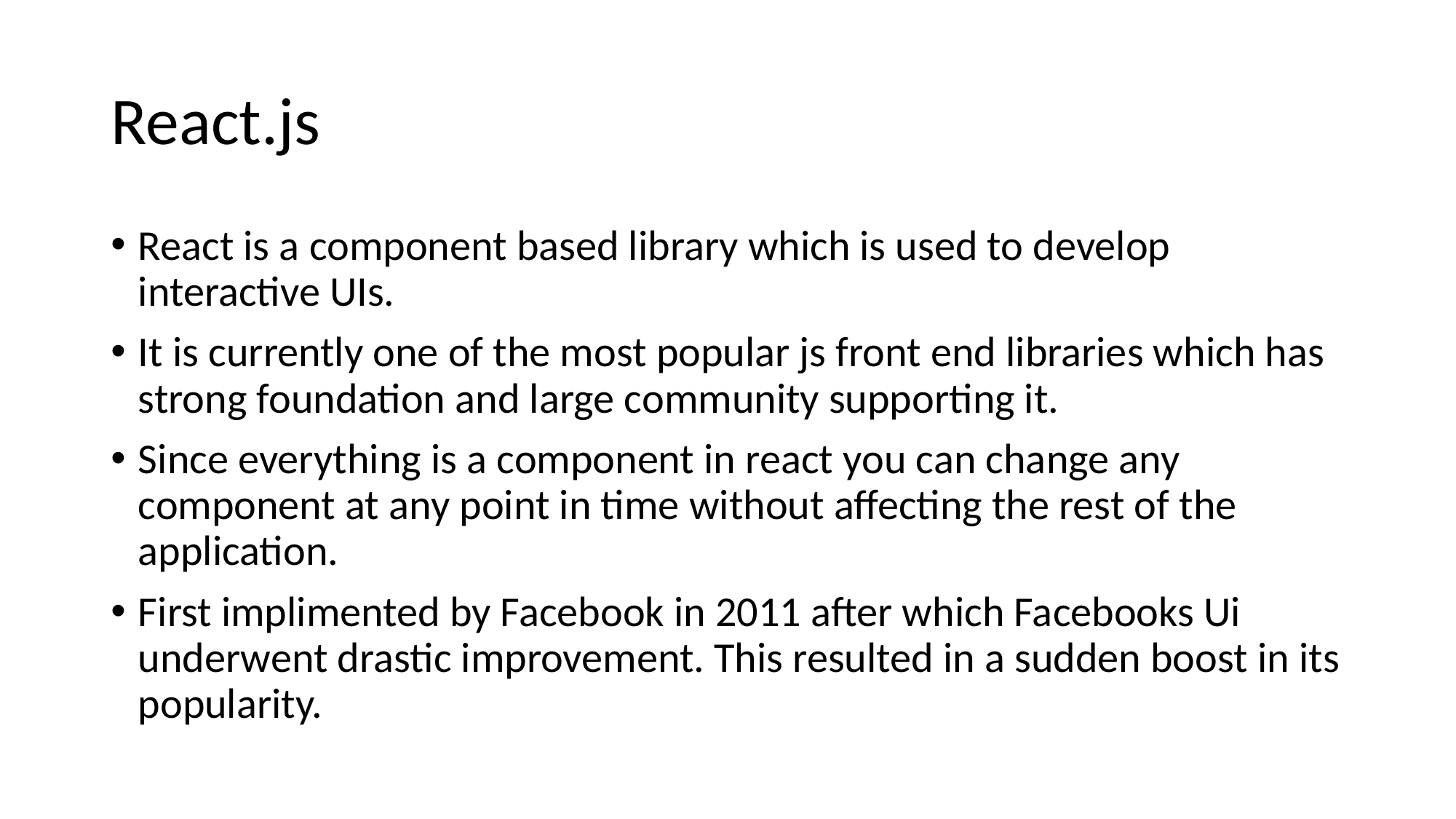

# React.js
React is a component based library which is used to develop interactive UIs.
It is currently one of the most popular js front end libraries which has strong foundation and large community supporting it.
Since everything is a component in react you can change any component at any point in time without affecting the rest of the application.
First implimented by Facebook in 2011 after which Facebooks Ui underwent drastic improvement. This resulted in a sudden boost in its popularity.